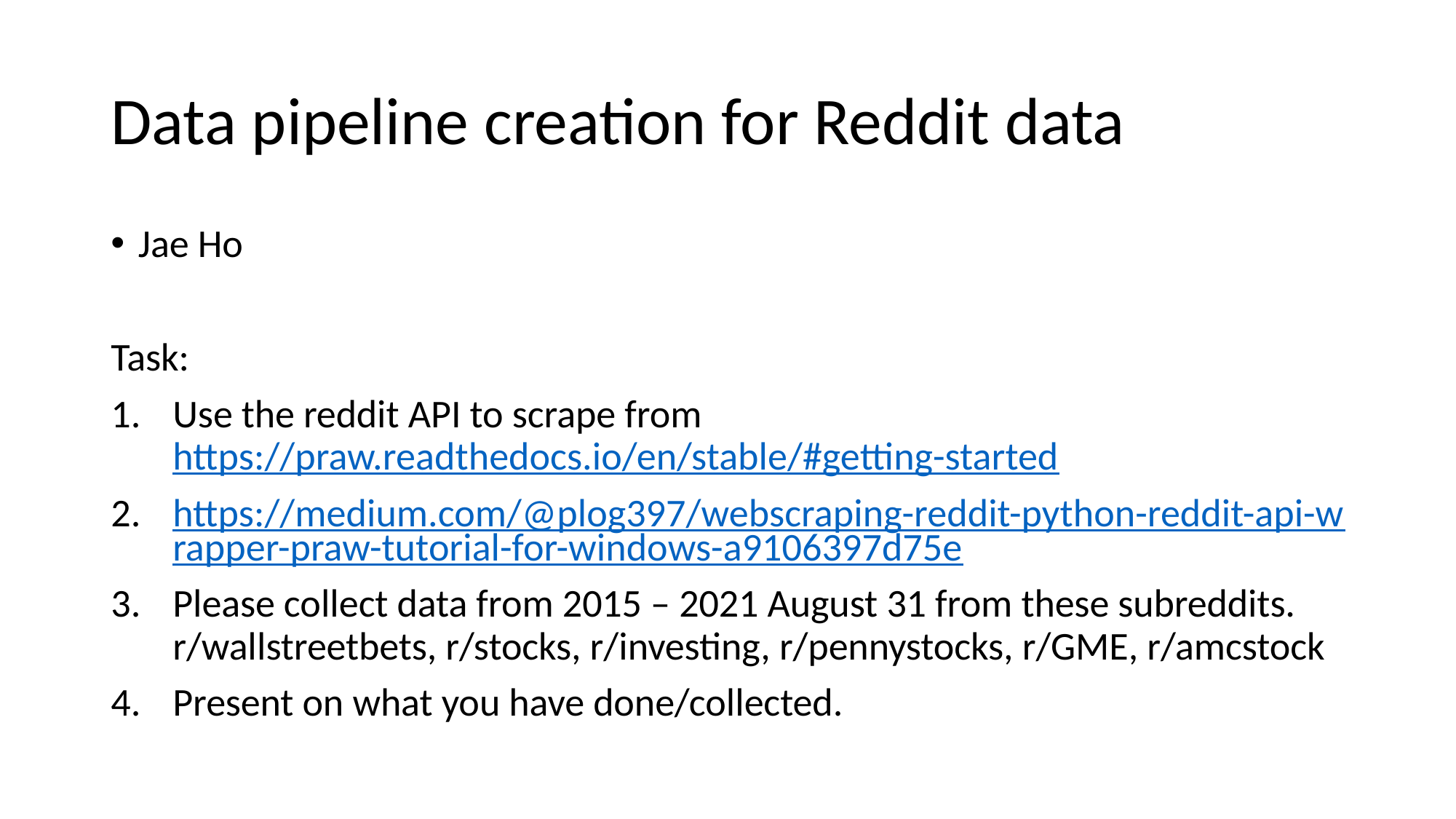

# Data pipeline creation for Reddit data
Jae Ho

Task:
Use the reddit API to scrape from https://praw.readthedocs.io/en/stable/#getting-started
https://medium.com/@plog397/webscraping-reddit-python-reddit-api-wrapper-praw-tutorial-for-windows-a9106397d75e
Please collect data from 2015 – 2021 August 31 from these subreddits. r/wallstreetbets, r/stocks, r/investing, r/pennystocks, r/GME, r/amcstock
Present on what you have done/collected.